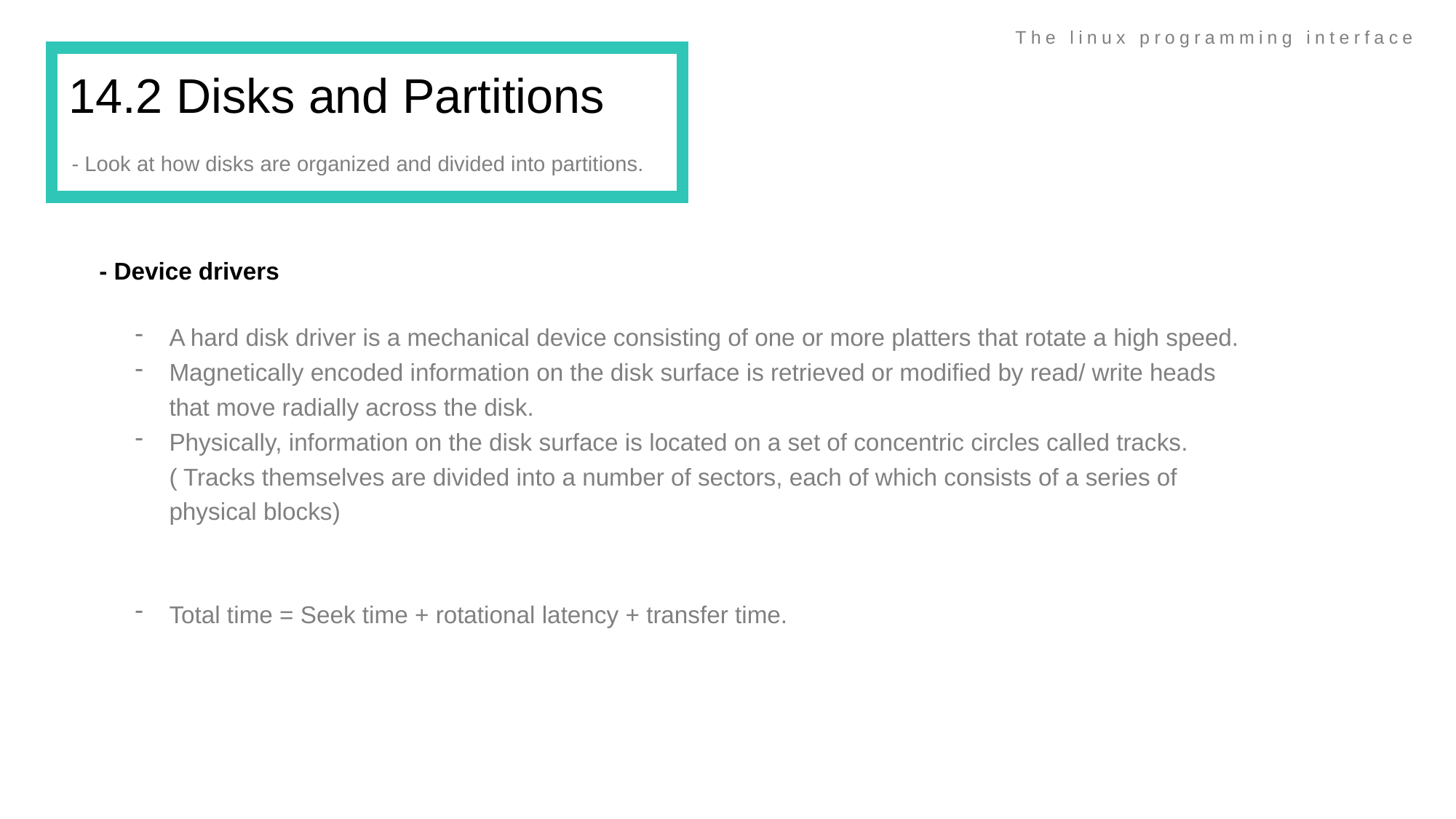

The linux programming interface

14.2 Disks and Partitions
- Look at how disks are organized and divided into partitions.
- Device drivers
A hard disk driver is a mechanical device consisting of one or more platters that rotate a high speed.
Magnetically encoded information on the disk surface is retrieved or modified by read/ write heads that move radially across the disk.
Physically, information on the disk surface is located on a set of concentric circles called tracks.( Tracks themselves are divided into a number of sectors, each of which consists of a series of physical blocks)
Total time = Seek time + rotational latency + transfer time.